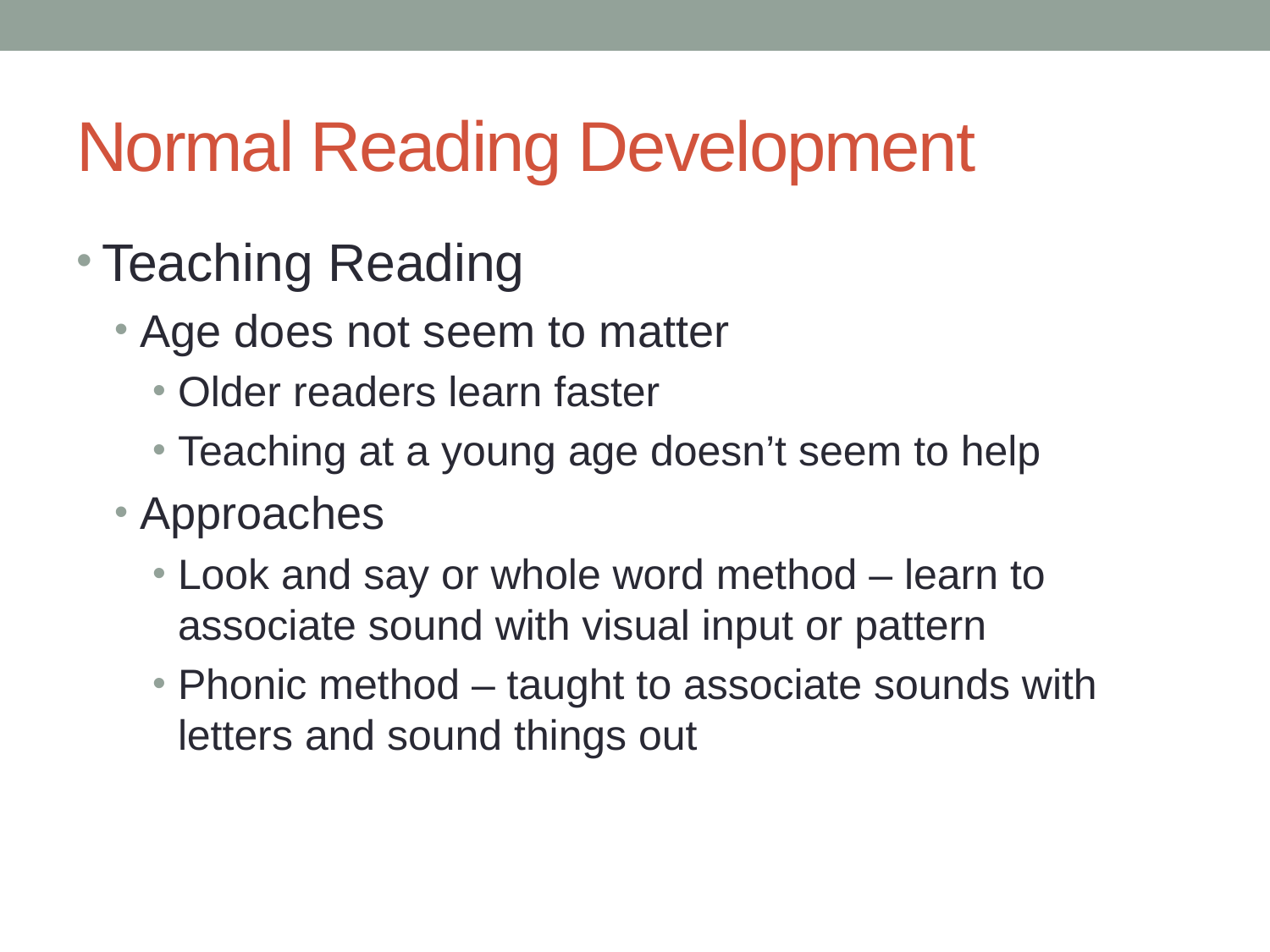

# Normal Reading Development
Teaching Reading
Age does not seem to matter
Older readers learn faster
Teaching at a young age doesn’t seem to help
Approaches
Look and say or whole word method – learn to associate sound with visual input or pattern
Phonic method – taught to associate sounds with letters and sound things out